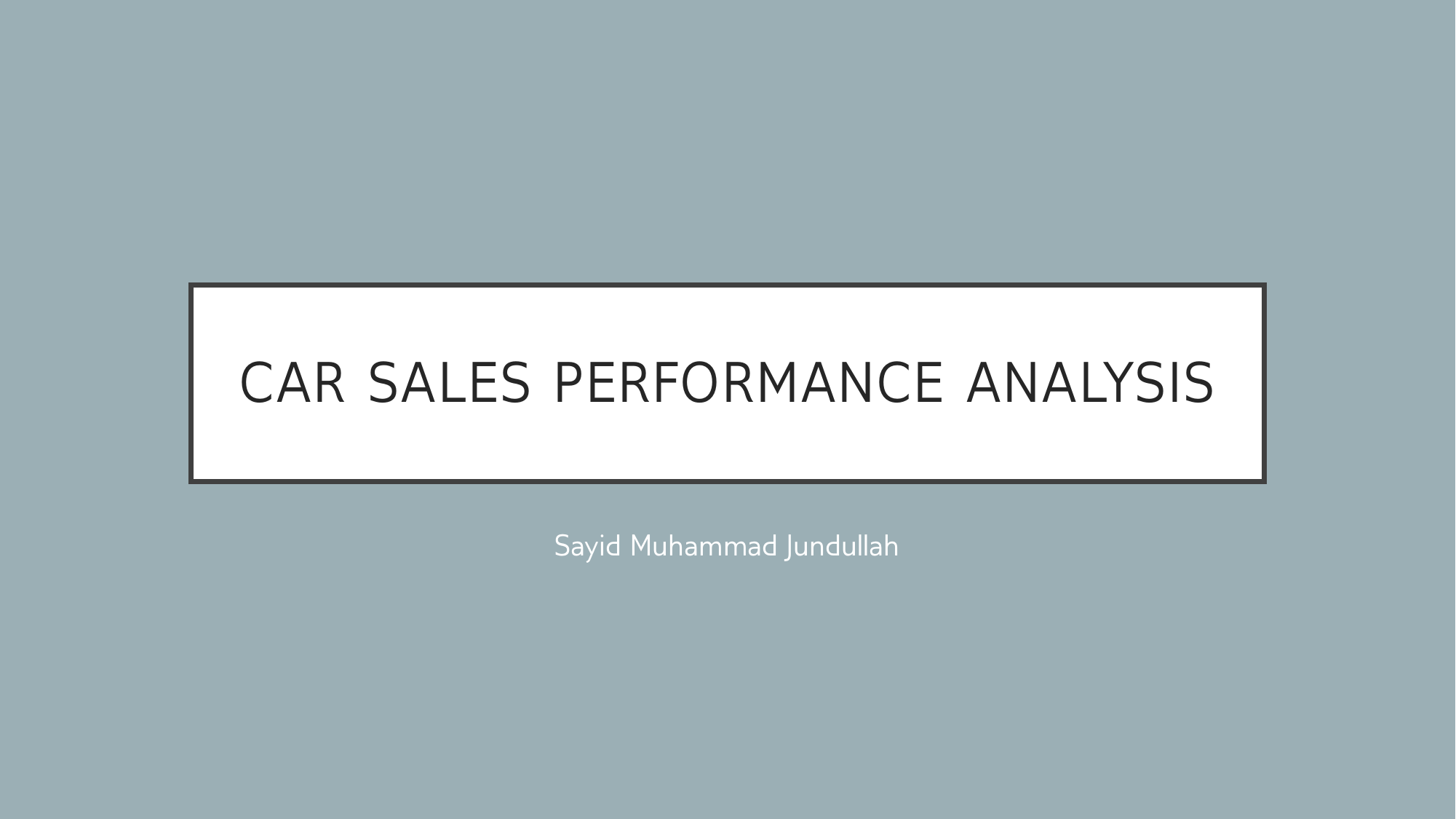

# Car sales Performance analysis
Sayid Muhammad Jundullah